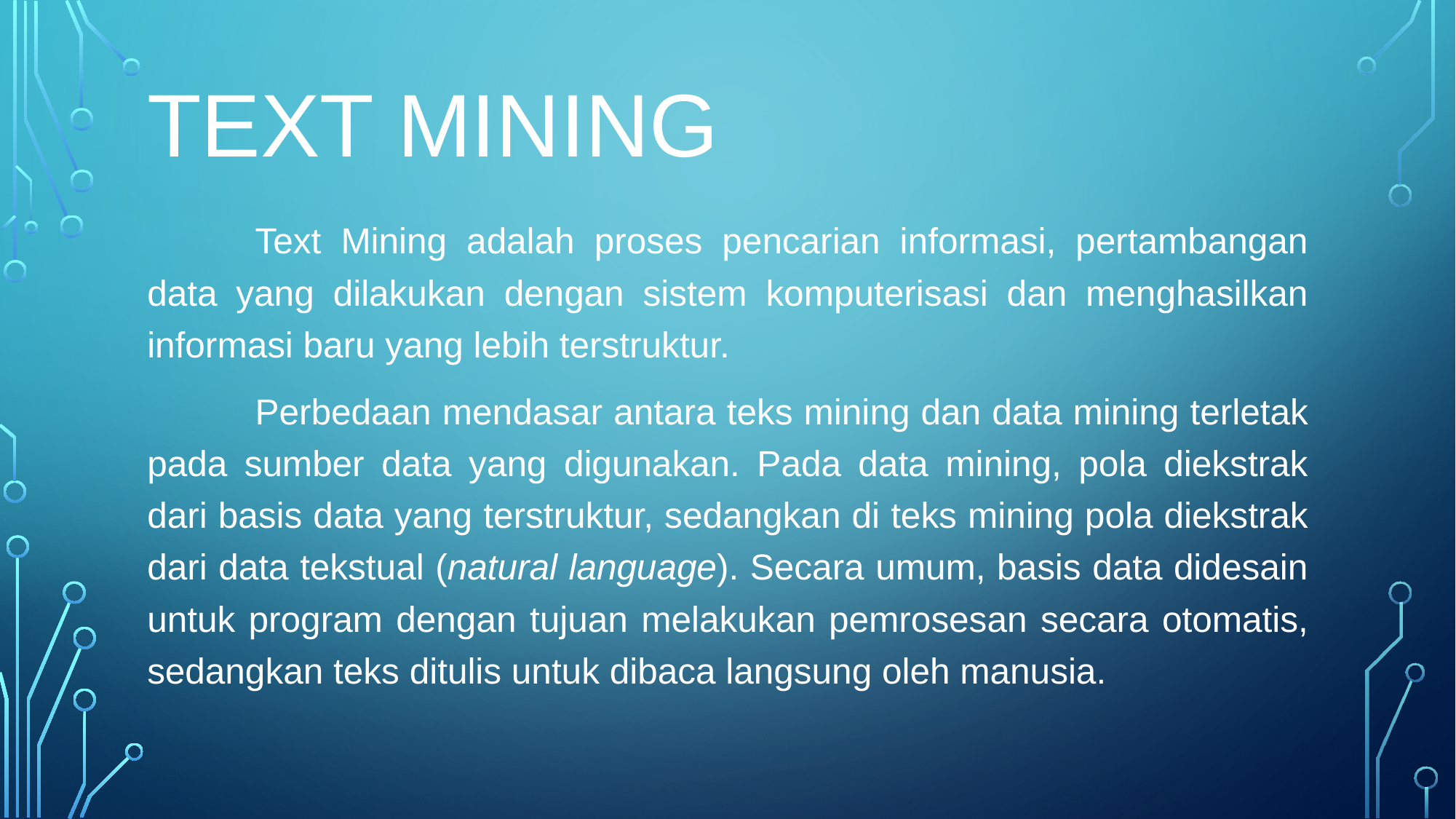

# TEXT MINING
	Text Mining adalah proses pencarian informasi, pertambangan data yang dilakukan dengan sistem komputerisasi dan menghasilkan informasi baru yang lebih terstruktur.
	Perbedaan mendasar antara teks mining dan data mining terletak pada sumber data yang digunakan. Pada data mining, pola diekstrak dari basis data yang terstruktur, sedangkan di teks mining pola diekstrak dari data tekstual (natural language). Secara umum, basis data didesain untuk program dengan tujuan melakukan pemrosesan secara otomatis, sedangkan teks ditulis untuk dibaca langsung oleh manusia.